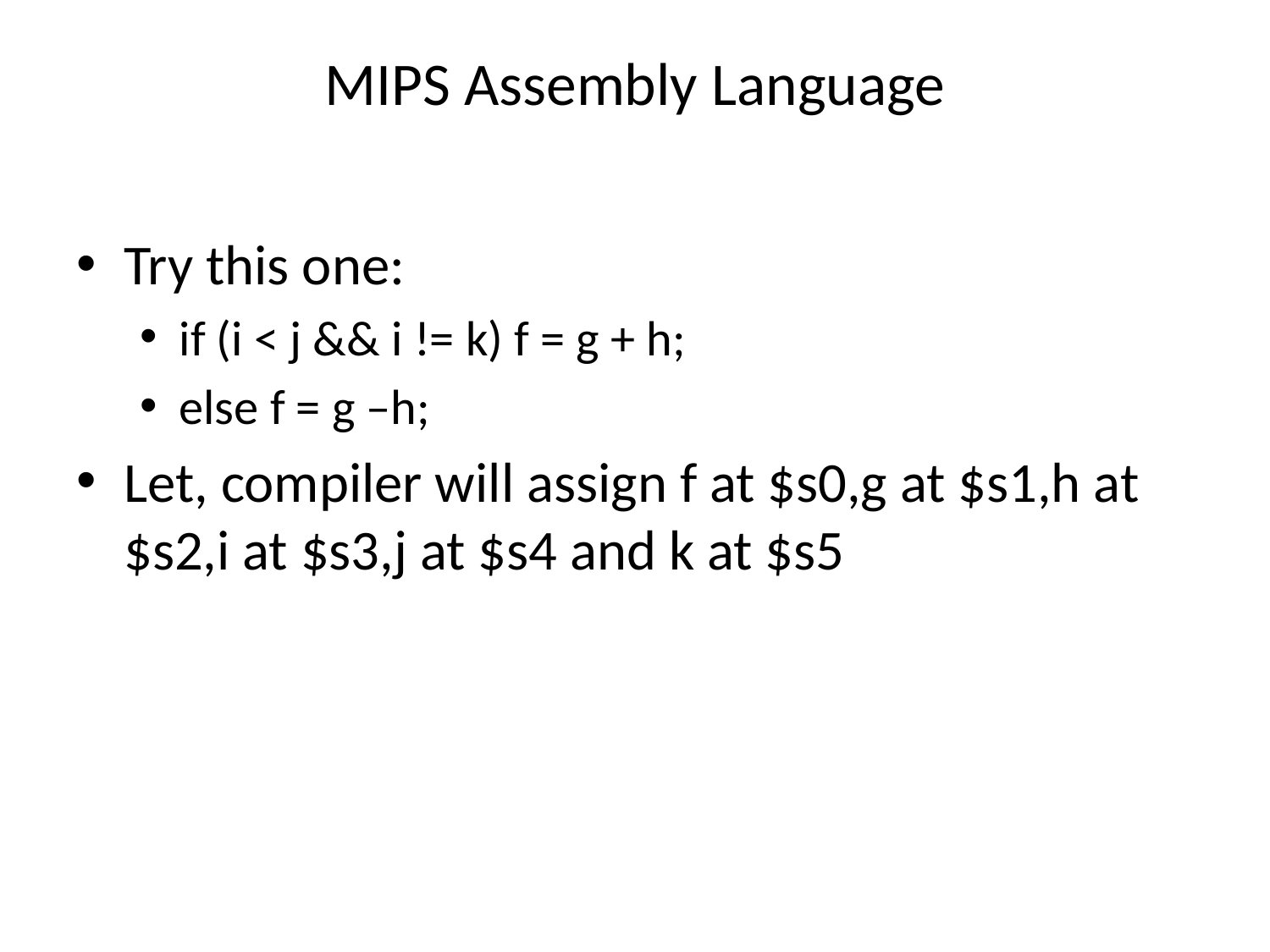

# MIPS Assembly Language
Try this one:
if (i < j && i != k) f = g + h;
else f = g –h;
Let, compiler will assign f at $s0,g at $s1,h at $s2,i at $s3,j at $s4 and k at $s5